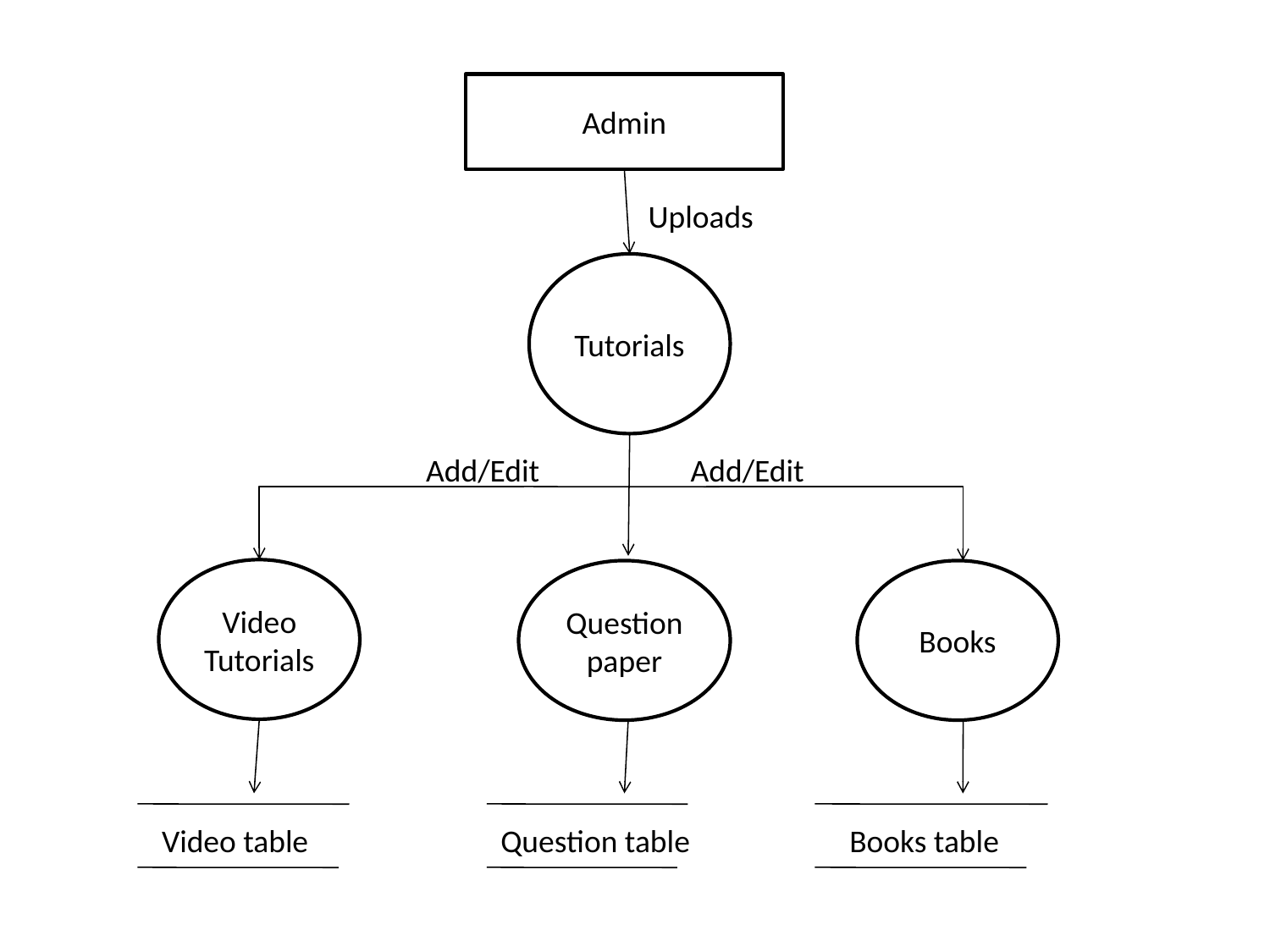

Admin
Uploads
Tutorials
Add/Edit
Add/Edit
Video Tutorials
Question paper
Books
Video table
Question table
Books table